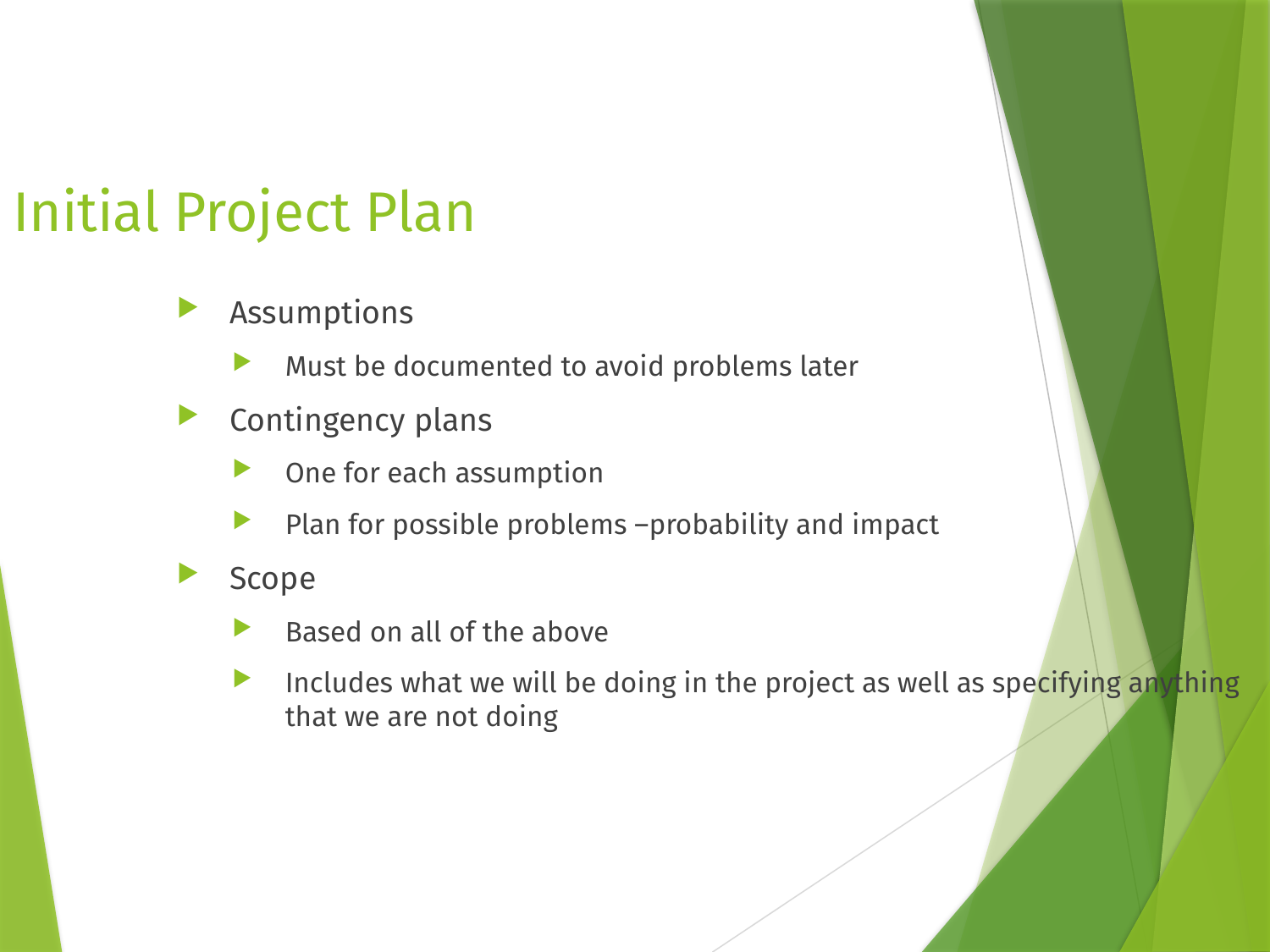

# Initial Project Plan
Assumptions
Must be documented to avoid problems later
Contingency plans
One for each assumption
Plan for possible problems –probability and impact
Scope
Based on all of the above
Includes what we will be doing in the project as well as specifying anything that we are not doing